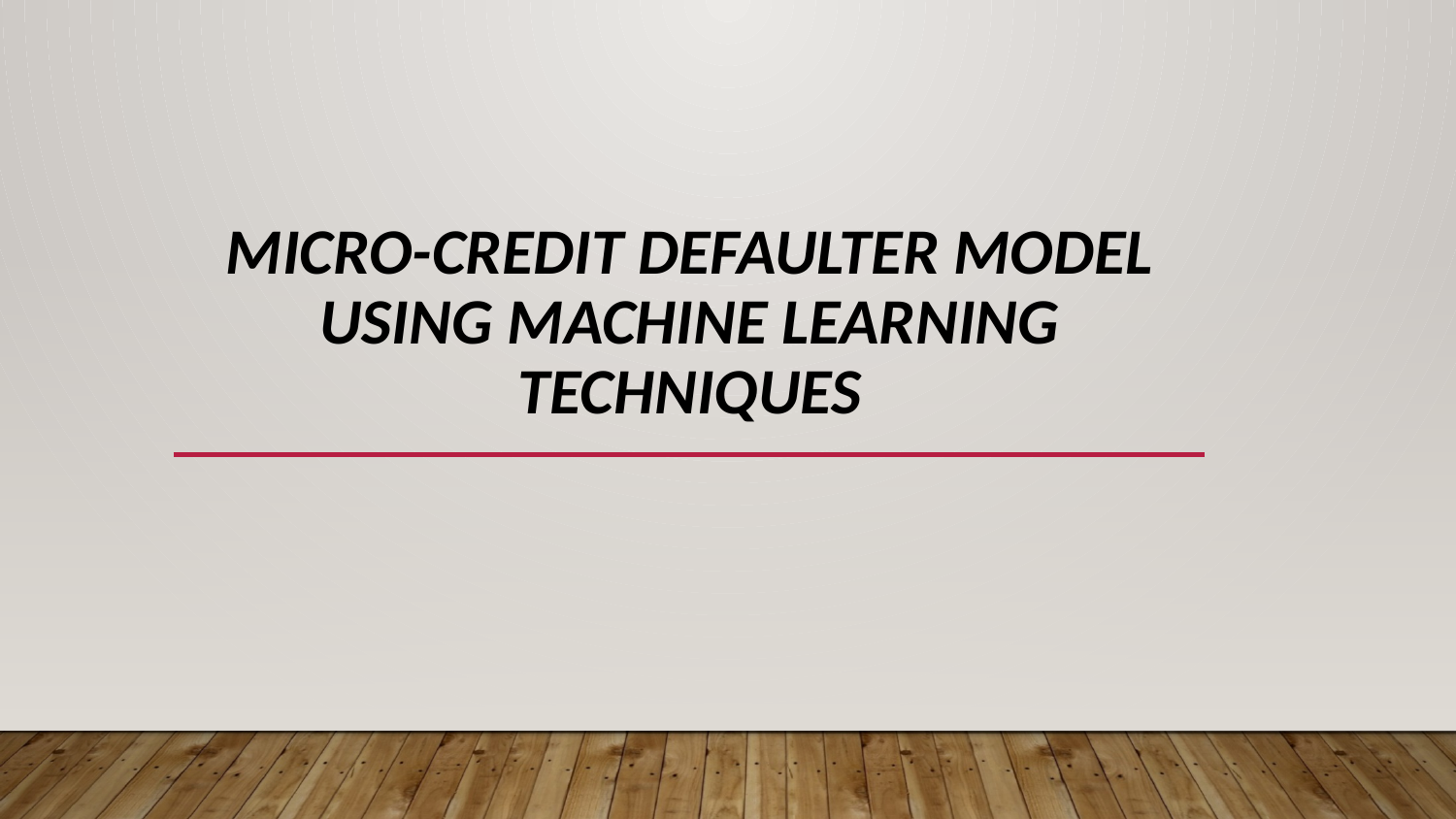

# Micro-Credit Defaulter Model Using Machine Learning Techniques